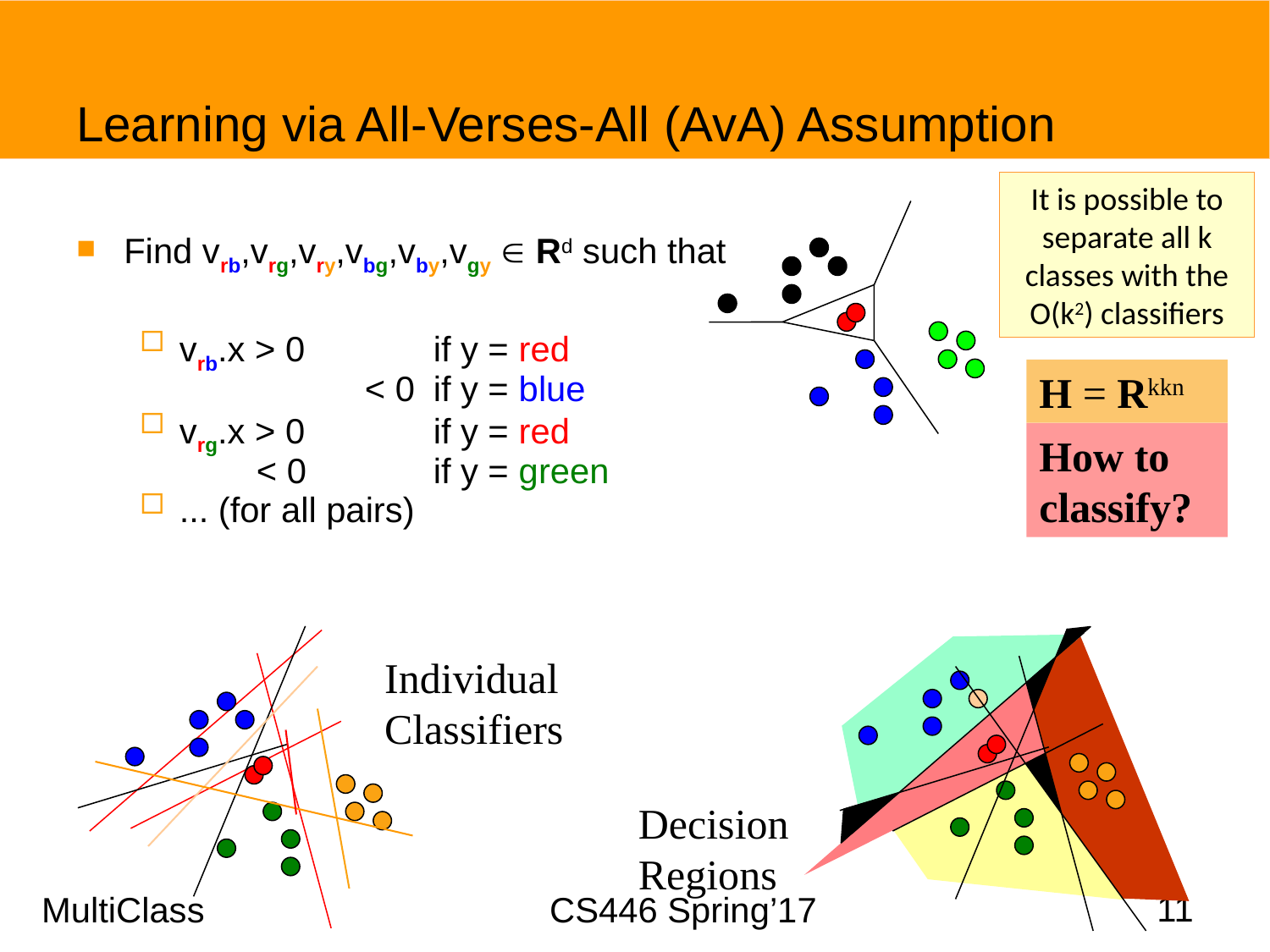

# Learning via All-Verses-All (AvA) Assumption
It is possible to separate all k classes with the O(k2) classifiers

Find vrb,vrg,vry,vbg,vby,vgy ∈ Rd such that

vrb.x > 0 	if y = red
		      < 0 	if y = blue
vrg.x > 0 	if y = red
            < 0 	if y = green
... (for all pairs)

H = Rkkn
How to classify?

Individual
Classifiers

Decision
Regions